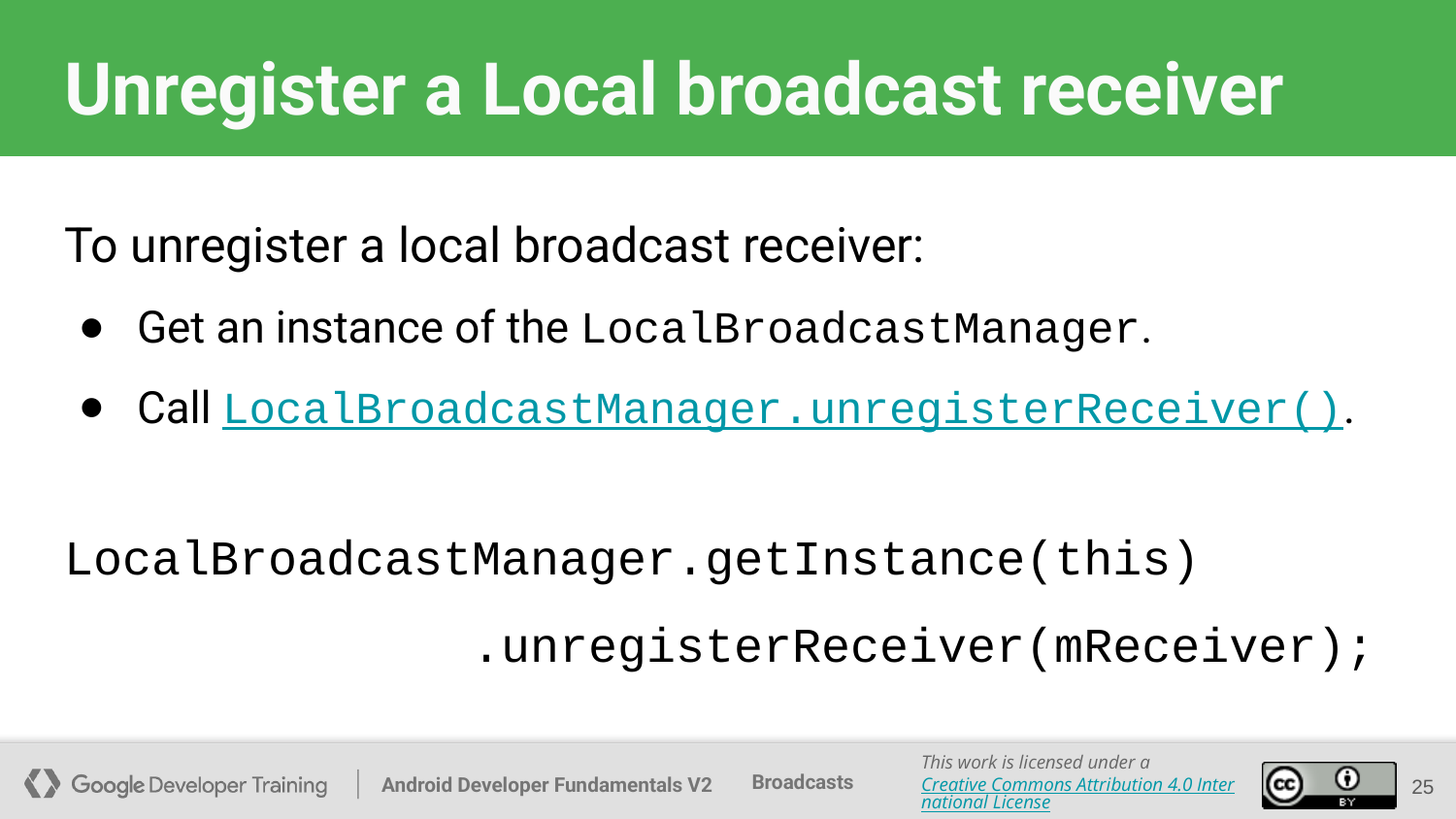

# Unregister a Local broadcast receiver
To unregister a local broadcast receiver:
Get an instance of the LocalBroadcastManager.
Call LocalBroadcastManager.unregisterReceiver().

LocalBroadcastManager.getInstance(this)
              .unregisterReceiver(mReceiver);
25